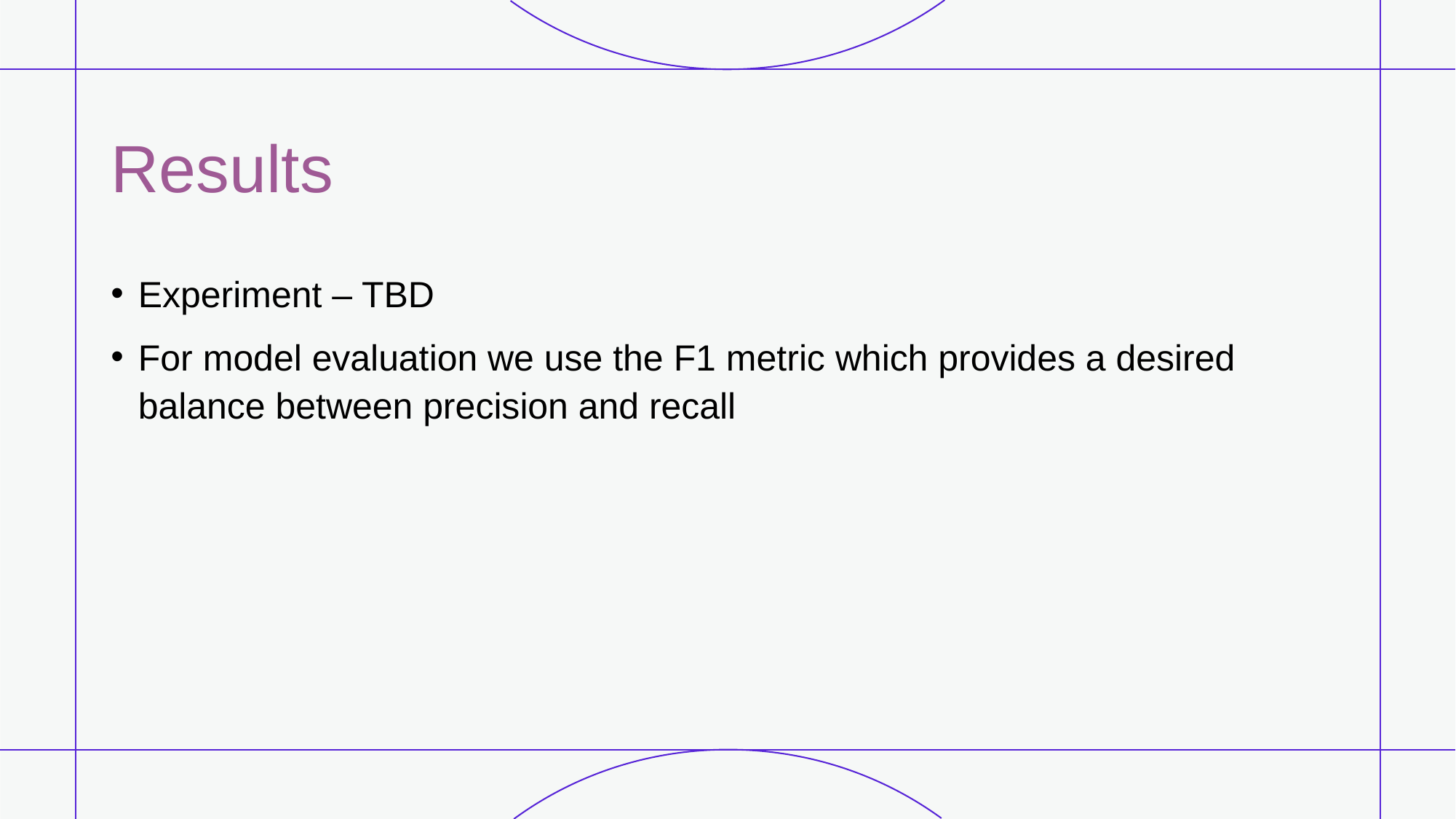

# Results
Experiment – TBD
For model evaluation we use the F1 metric which provides a desired balance between precision and recall